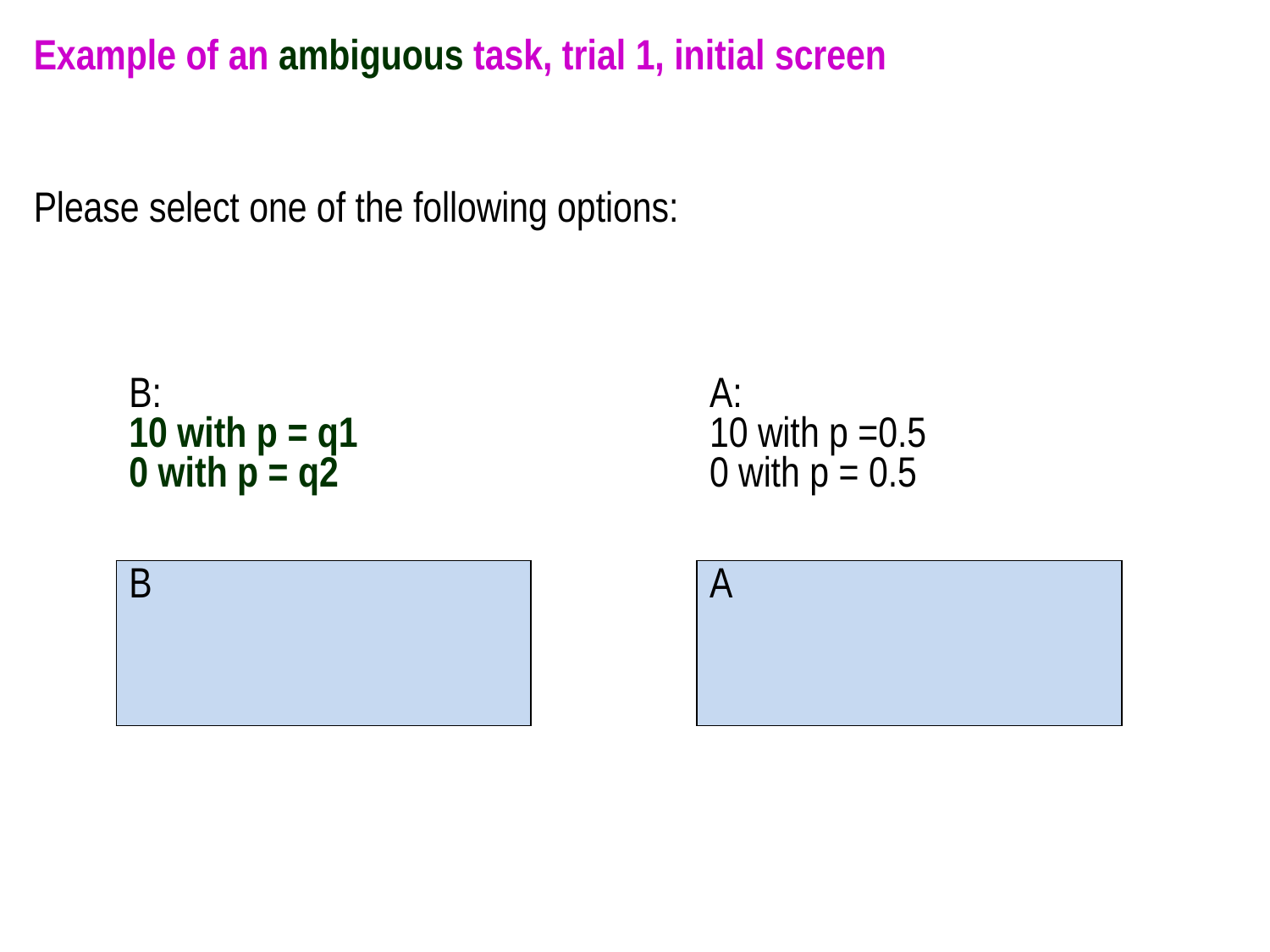

#
Example of an ambiguous task, trial 1, initial screen

Please select one of the following options:
| B: 10 with p = q1 0 with p = q2 |  | A: 10 with p =0.5 0 with p = 0.5 |
| --- | --- | --- |
| B |  | A |
| --- | --- | --- |